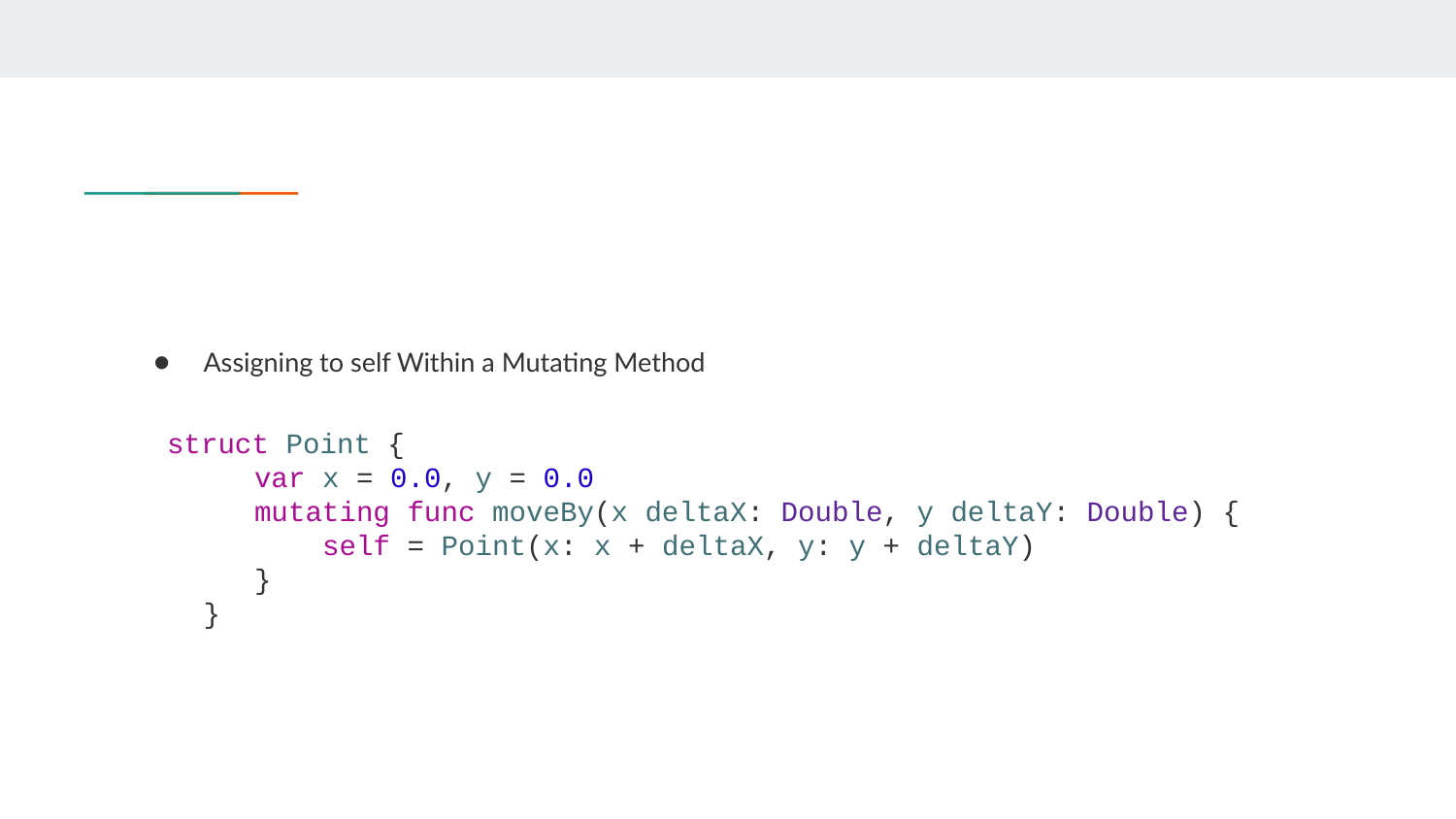

#
Assigning to self Within a Mutating Method

struct Point {
   var x = 0.0, y = 0.0
   mutating func moveBy(x deltaX: Double, y deltaY: Double) {
       self = Point(x: x + deltaX, y: y + deltaY)
   }
}